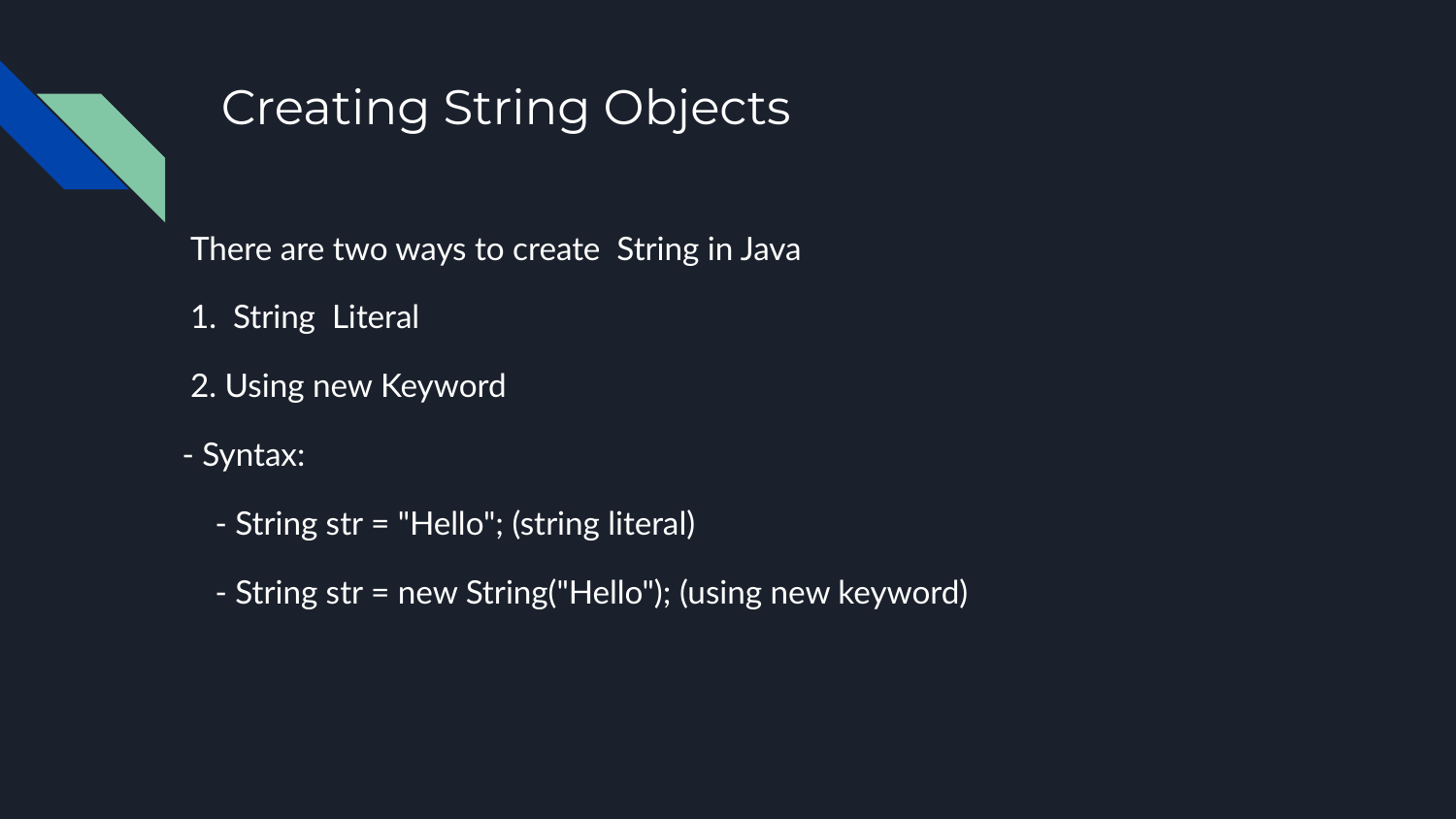

# Creating String Objects

 There are two ways to create  String in Java
 1.  String  Literal
 2. Using new Keyword
- Syntax:
    - String str = "Hello"; (string literal)
    - String str = new String("Hello"); (using new keyword)